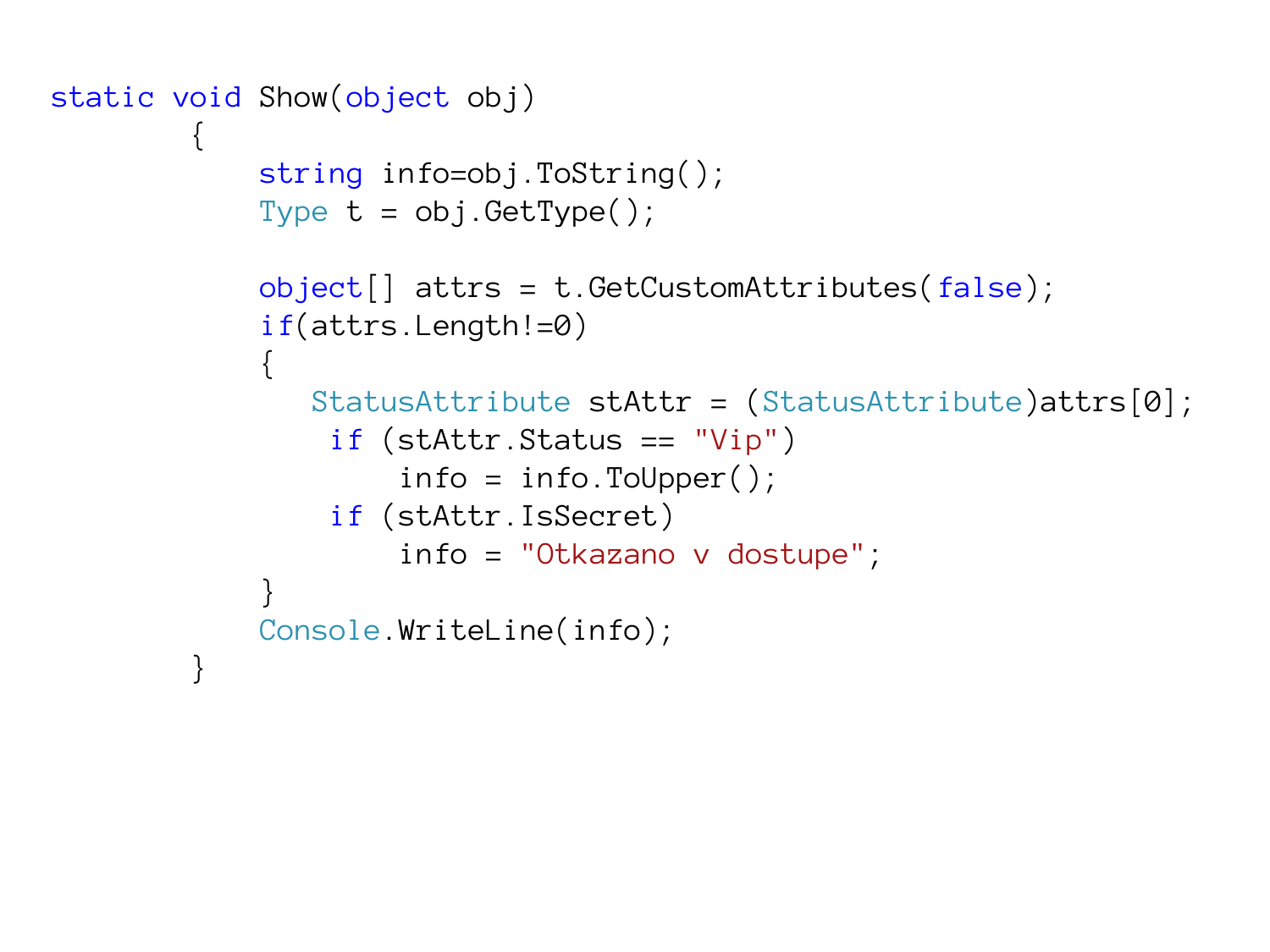

static void Show(object obj)
        {
            string info=obj.ToString();
            Type t = obj.GetType();

            object[] attrs = t.GetCustomAttributes(false);
            if(attrs.Length!=0)
            {
               StatusAttribute stAttr = (StatusAttribute)attrs[0];
                if (stAttr.Status == "Vip")
                    info = info.ToUpper();
                if (stAttr.IsSecret)
                    info = "Otkazano v dostupe";
            }
            Console.WriteLine(info);
        }